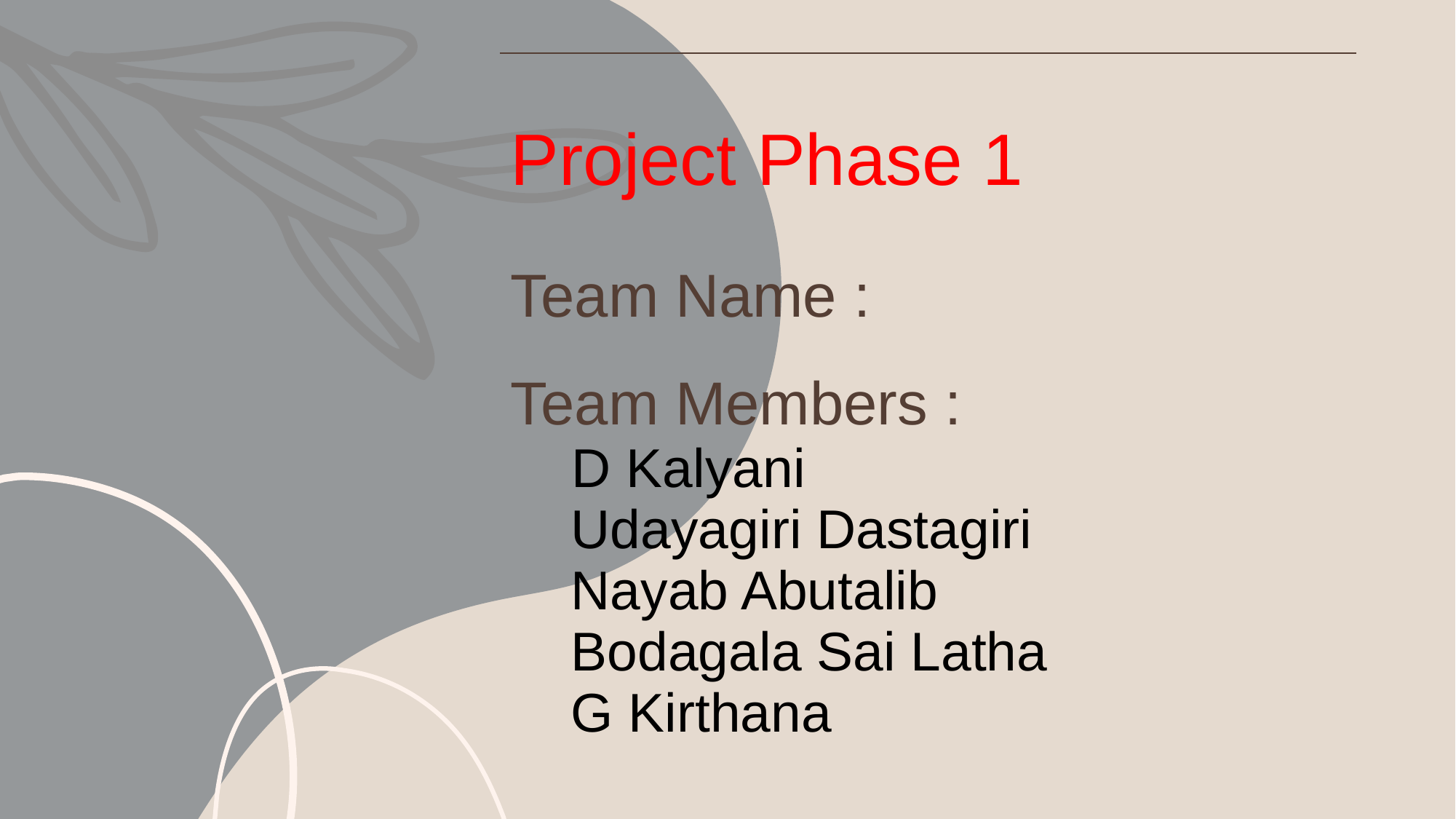

| Project Phase 1 Team Name : Team Members : D Kalyani Udayagiri Dastagiri Nayab Abutalib Bodagala Sai Latha G Kirthana |
| --- |